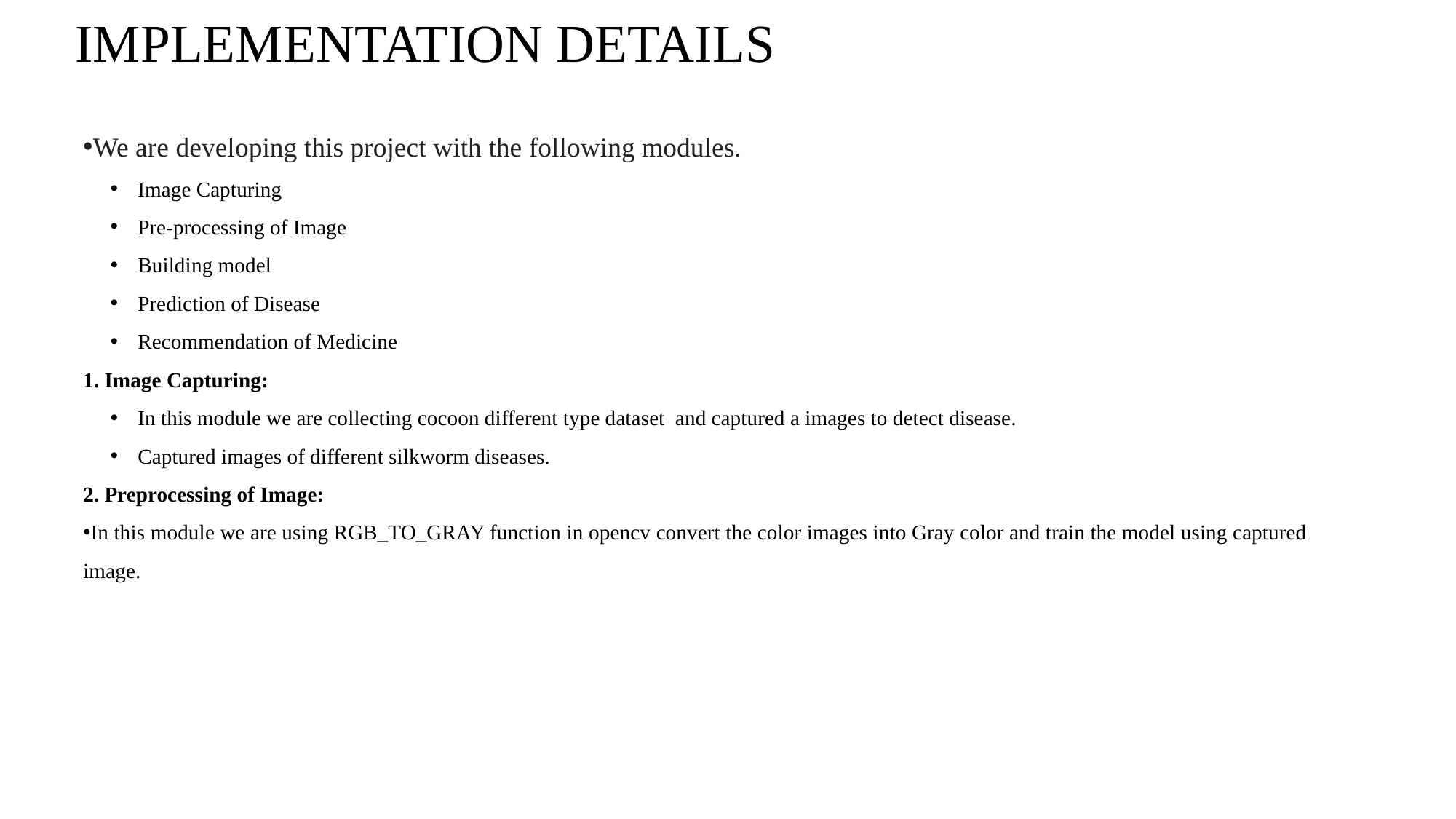

# IMPLEMENTATION DETAILS
We are developing this project with the following modules.
Image Capturing
Pre-processing of Image
Building model
Prediction of Disease
Recommendation of Medicine
1. Image Capturing:
In this module we are collecting cocoon different type dataset  and captured a images to detect disease.
Captured images of different silkworm diseases.
2. Preprocessing of Image:
In this module we are using RGB_TO_GRAY function in opencv convert the color images into Gray color and train the model using captured          image.